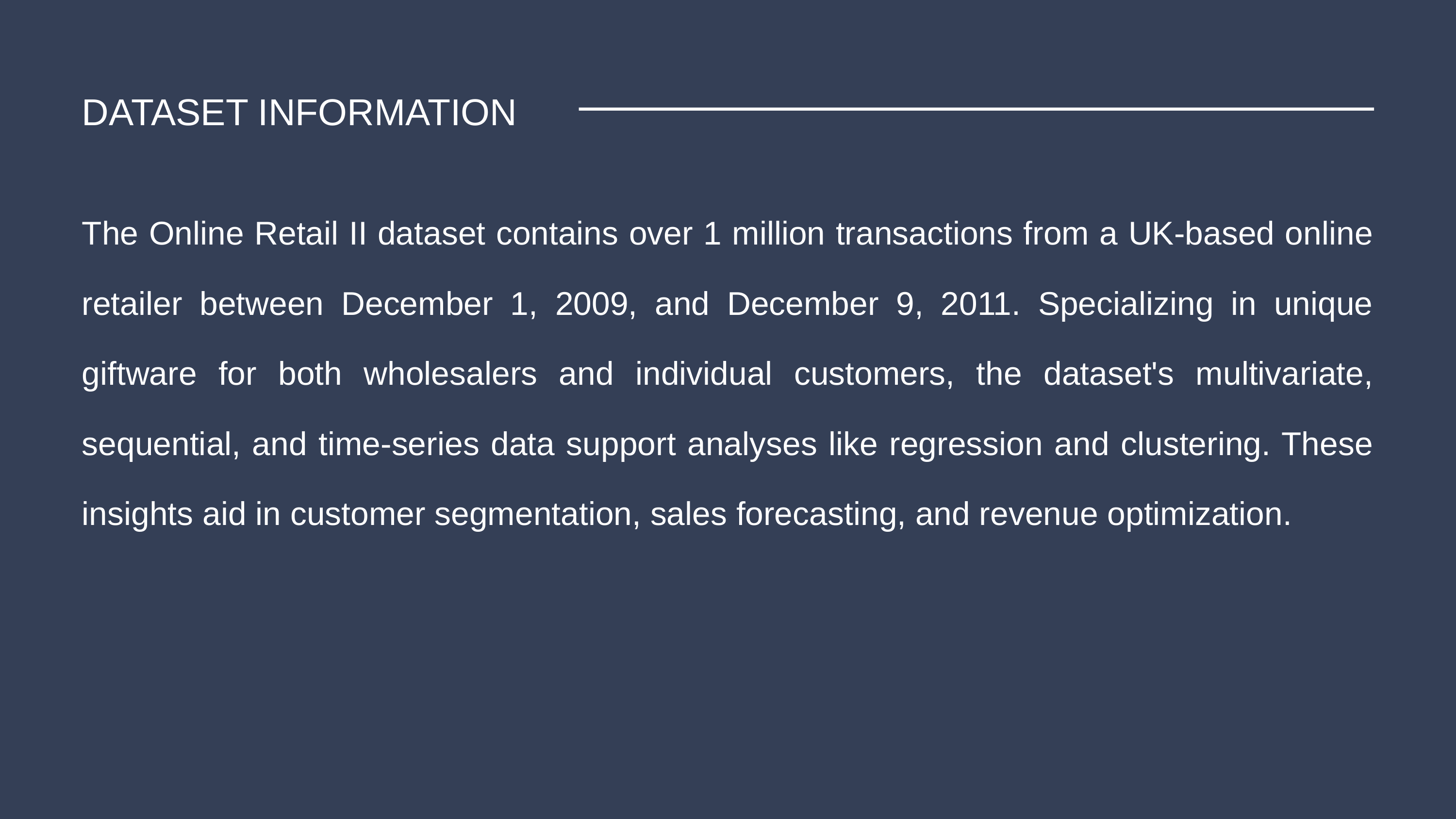

DATASET INFORMATION

The Online Retail II dataset contains over 1 million transactions from a UK-based online retailer between December 1, 2009, and December 9, 2011. Specializing in unique giftware for both wholesalers and individual customers, the dataset's multivariate, sequential, and time-series data support analyses like regression and clustering. These insights aid in customer segmentation, sales forecasting, and revenue optimization.